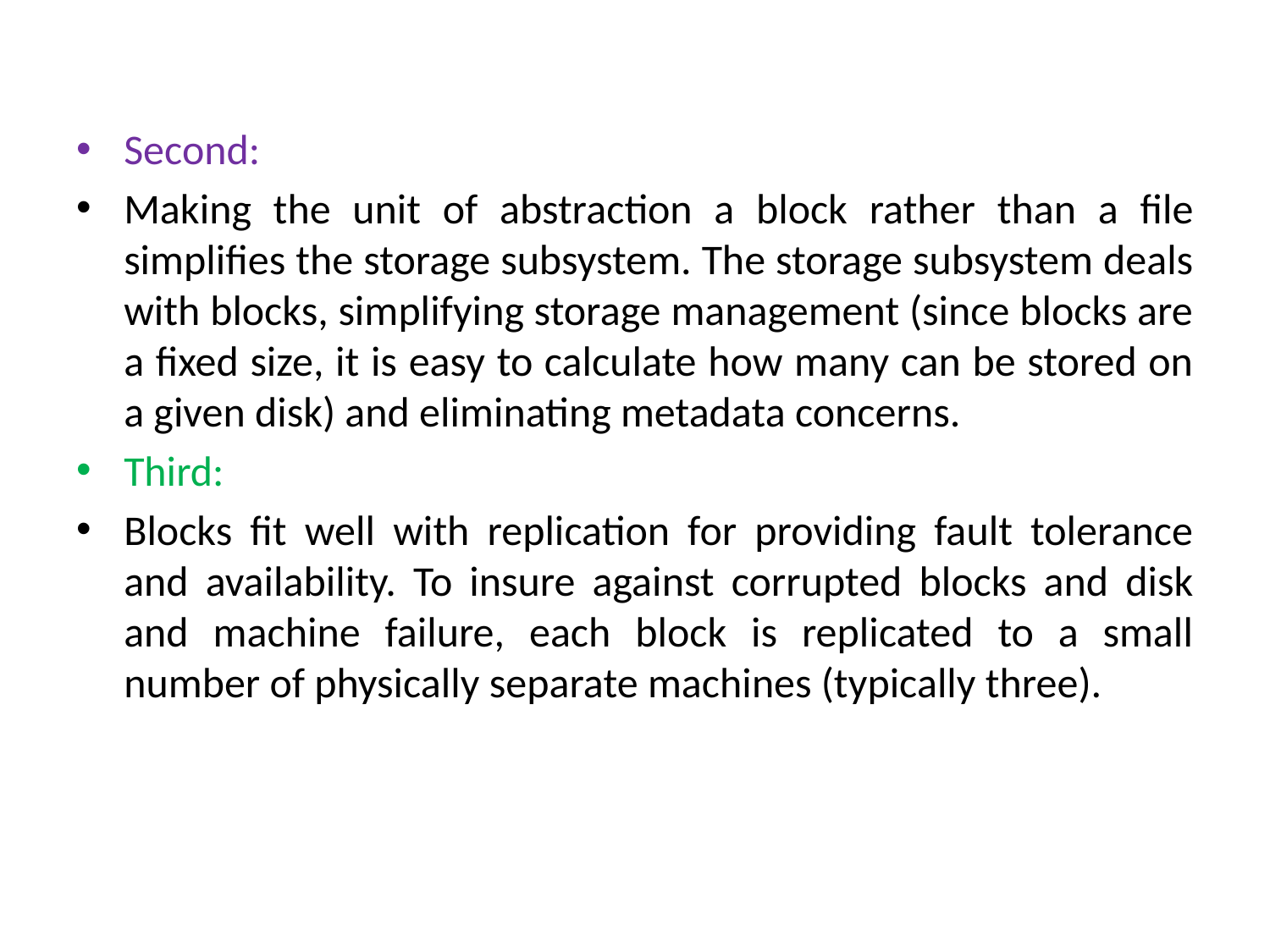

Second:
Making the unit of abstraction a block rather than a file simplifies the storage subsystem. The storage subsystem deals with blocks, simplifying storage management (since blocks are a fixed size, it is easy to calculate how many can be stored on a given disk) and eliminating metadata concerns.
Third:
Blocks fit well with replication for providing fault tolerance and availability. To insure against corrupted blocks and disk and machine failure, each block is replicated to a small number of physically separate machines (typically three).